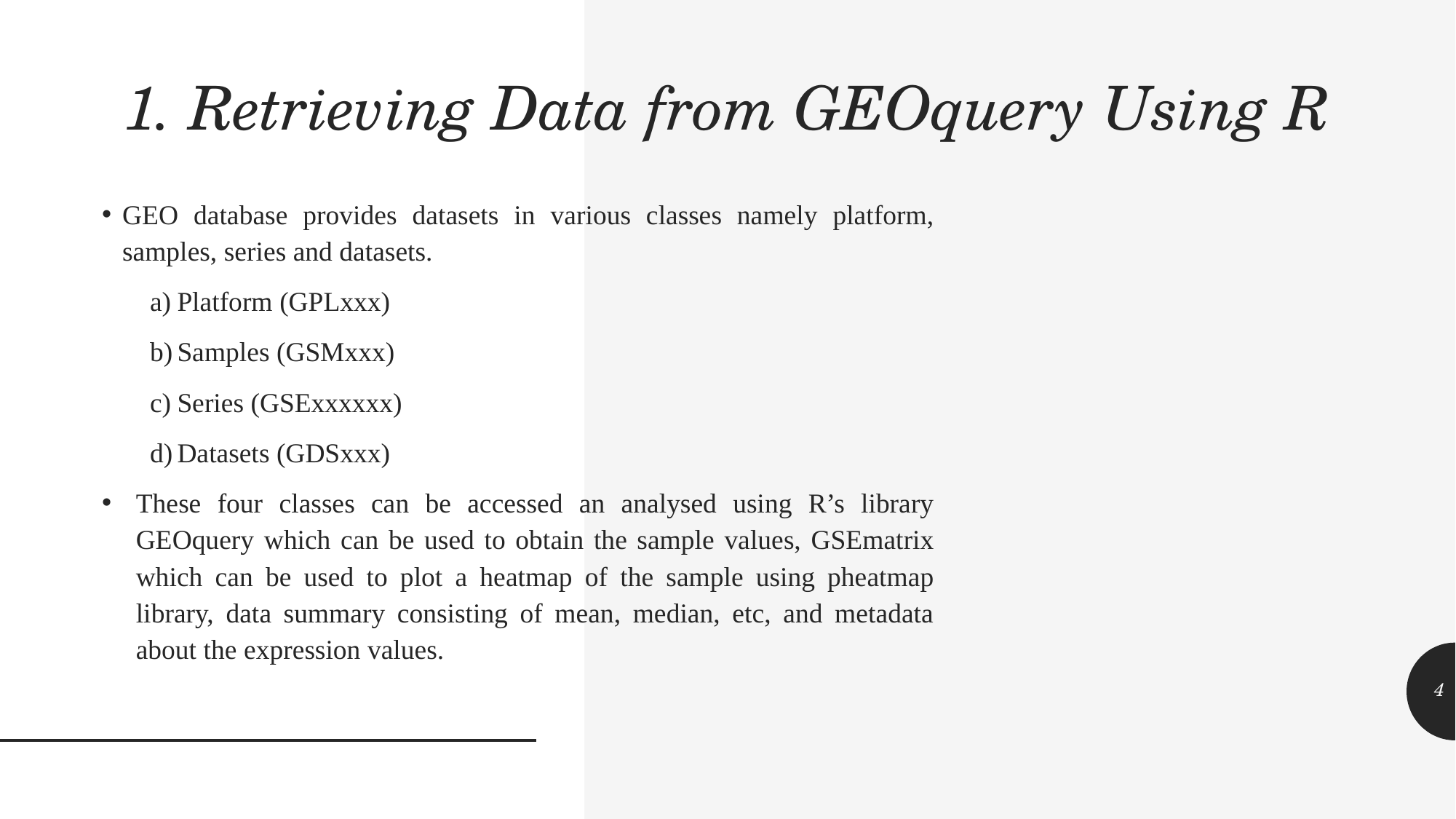

# 1. Retrieving Data from GEOquery Using R
GEO database provides datasets in various classes namely platform, samples, series and datasets.
Platform (GPLxxx)
Samples (GSMxxx)
Series (GSExxxxxx)
Datasets (GDSxxx)
These four classes can be accessed an analysed using R’s library GEOquery which can be used to obtain the sample values, GSEmatrix which can be used to plot a heatmap of the sample using pheatmap library, data summary consisting of mean, median, etc, and metadata about the expression values.

4